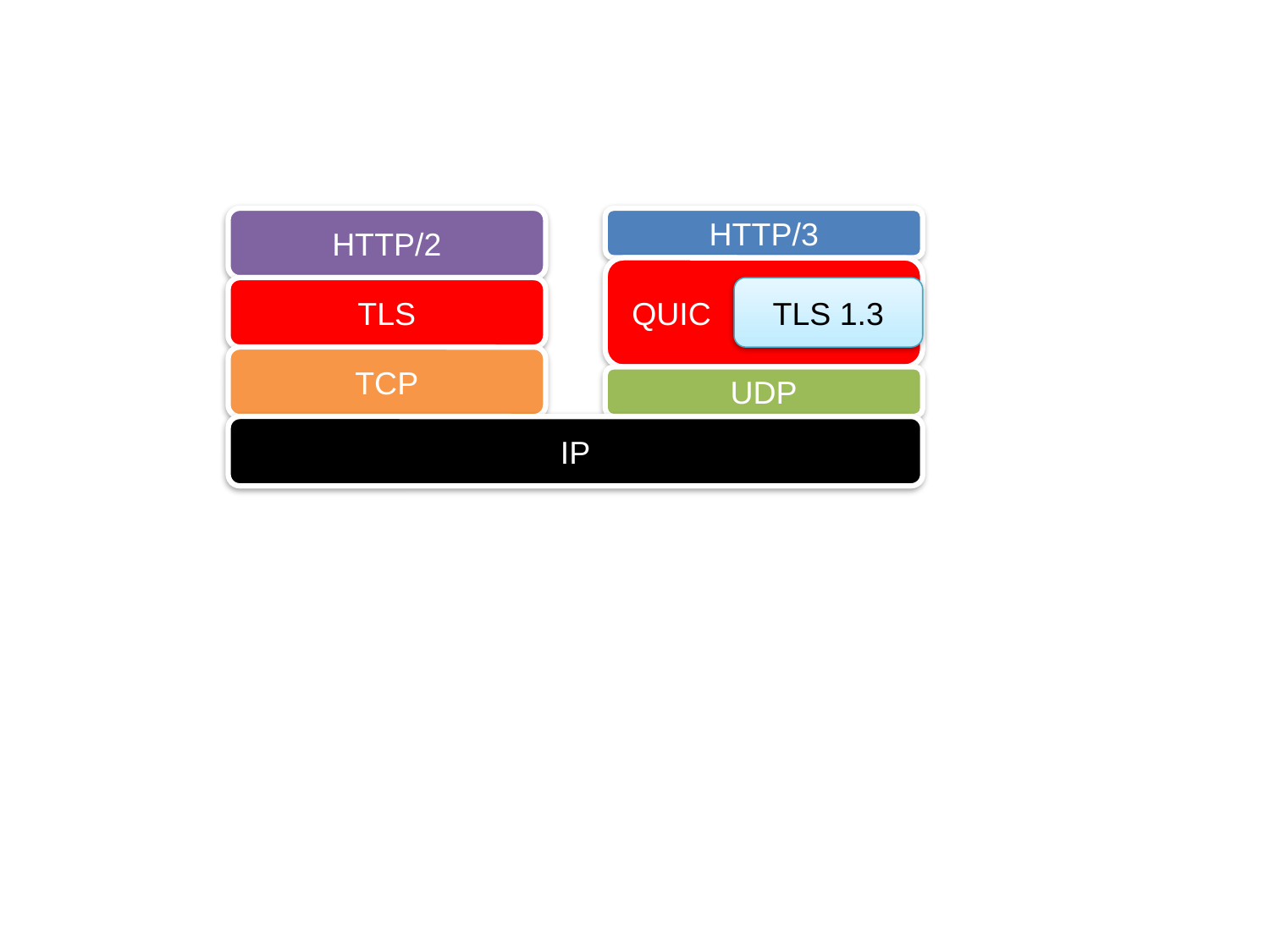

HTTP/2
HTTP/3
 QUIC
TLS
TLS 1.3
TCP
UDP
IP